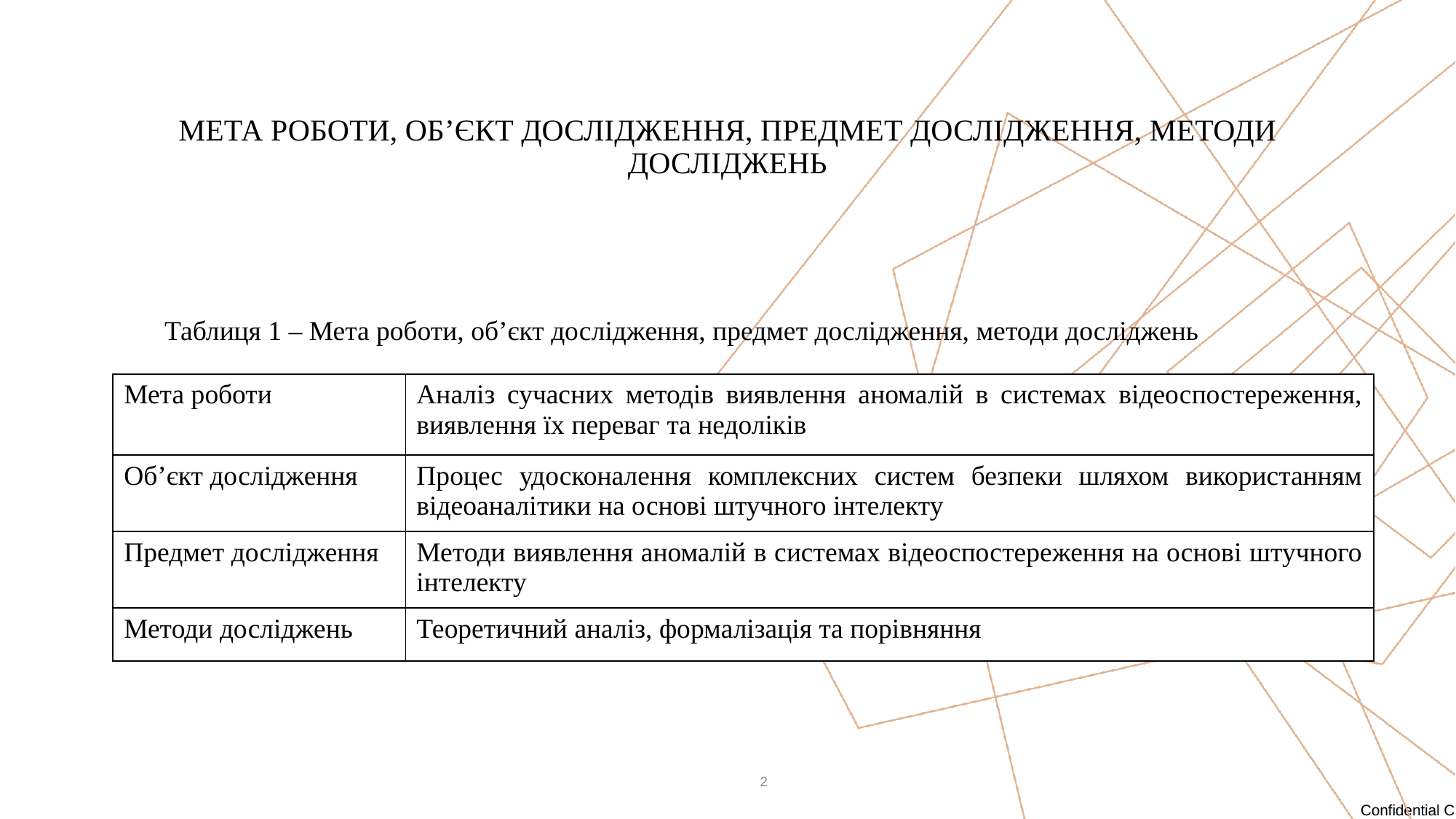

МЕТА РОБОТИ, ОБ’ЄКТ ДОСЛІДЖЕННЯ, ПРЕДМЕТ ДОСЛІДЖЕННЯ, МЕТОДИ ДОСЛІДЖЕНЬ

Таблиця 1 – Мета роботи, об’єкт дослідження, предмет дослідження, методи досліджень
| Мета роботи | Аналіз сучасних методів виявлення аномалій в системах відеоспостереження, виявлення їх переваг та недоліків |
| --- | --- |
| Об’єкт дослідження | Процес удосконалення комплексних систем безпеки шляхом використанням відеоаналітики на основі штучного інтелекту |
| Предмет дослідження | Методи виявлення аномалій в системах відеоспостереження на основі штучного інтелекту |
| Методи досліджень | Теоретичний аналіз, формалізація та порівняння |
2